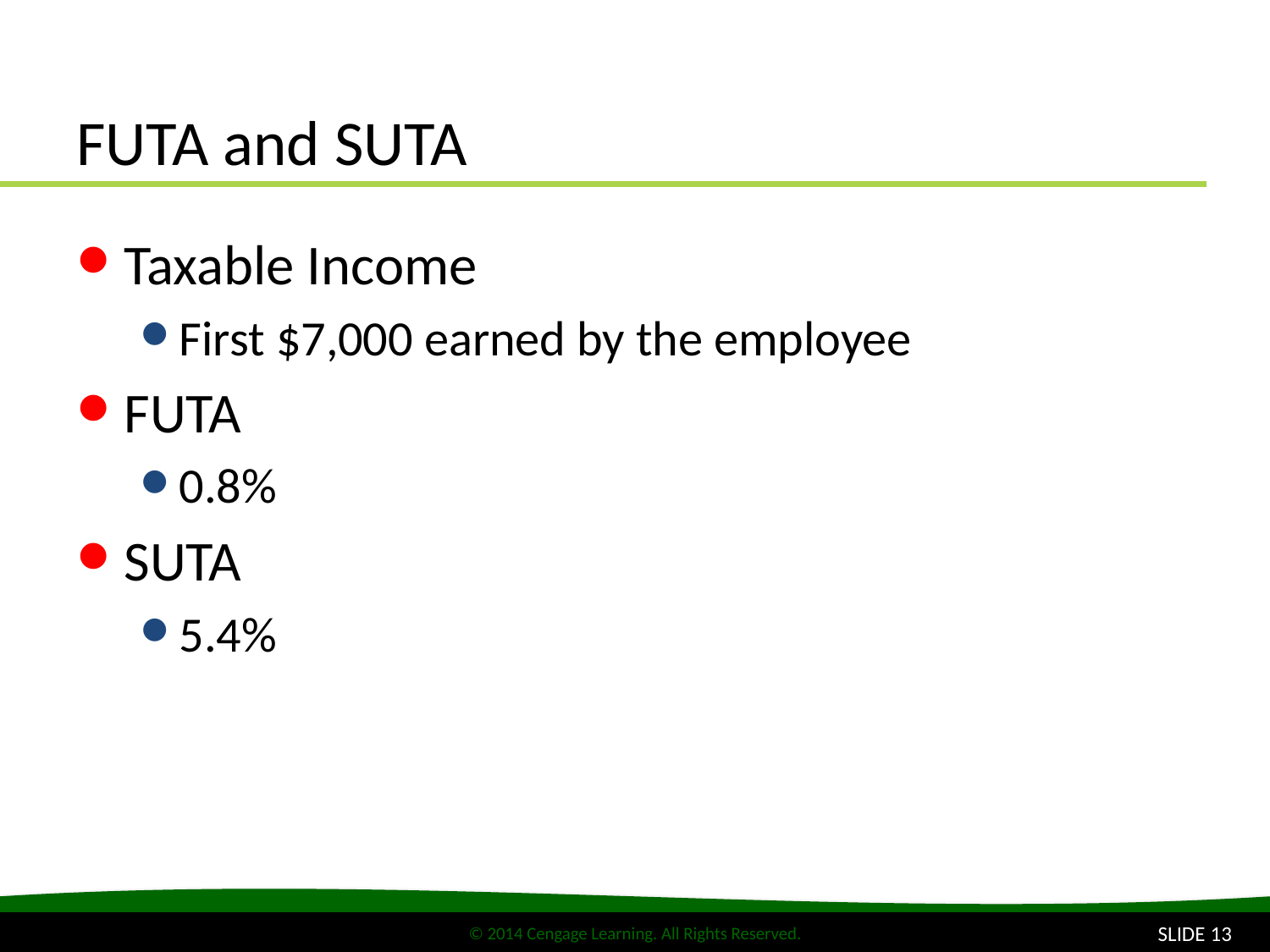

# FUTA and SUTA
Taxable Income
First $7,000 earned by the employee
FUTA
0.8%
SUTA
5.4%
SLIDE 13